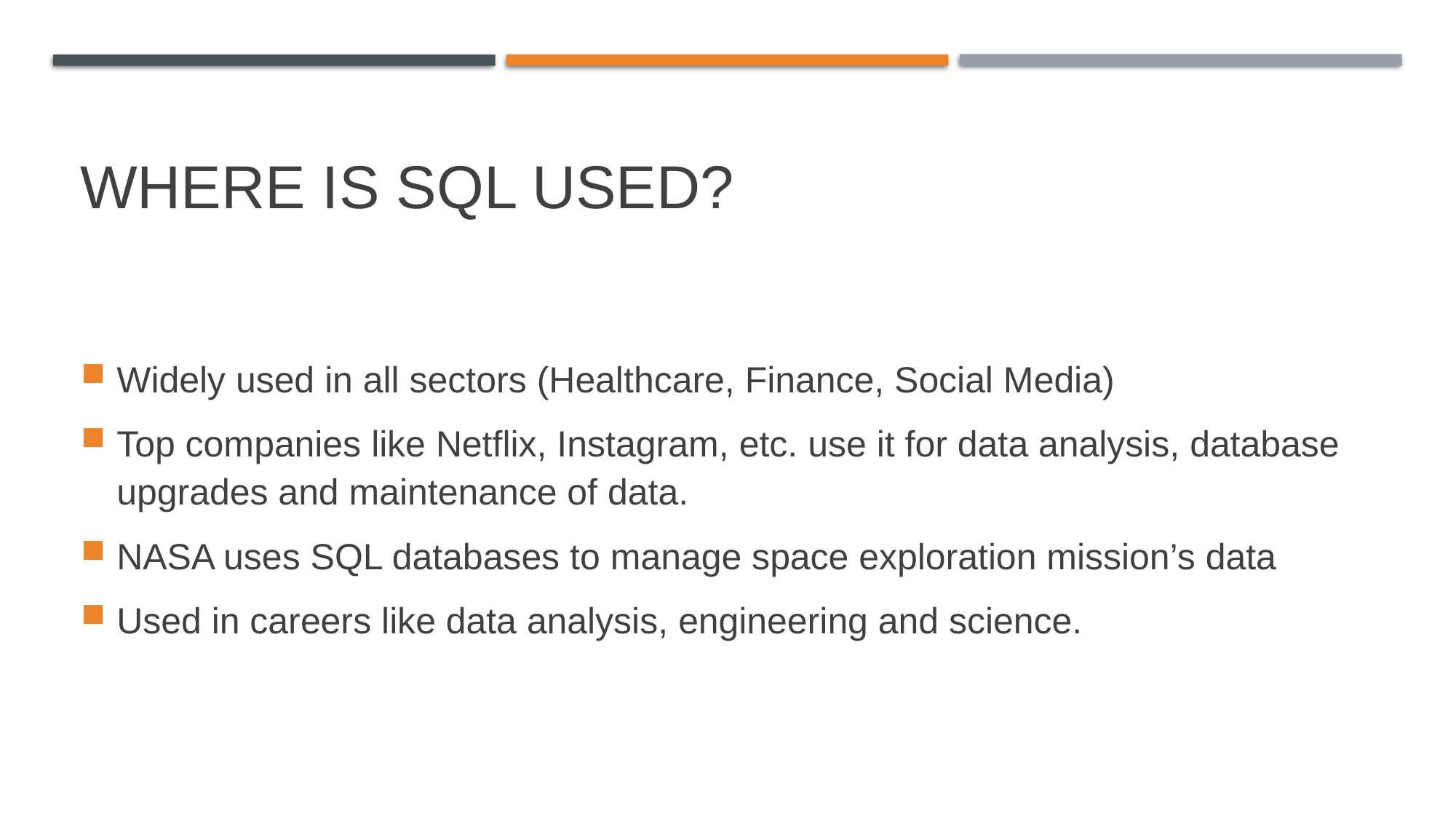

# Where is sql used?
Widely used in all sectors (Healthcare, Finance, Social Media)
Top companies like Netflix, Instagram, etc. use it for data analysis, database upgrades and maintenance of data.
NASA uses SQL databases to manage space exploration mission’s data
Used in careers like data analysis, engineering and science.